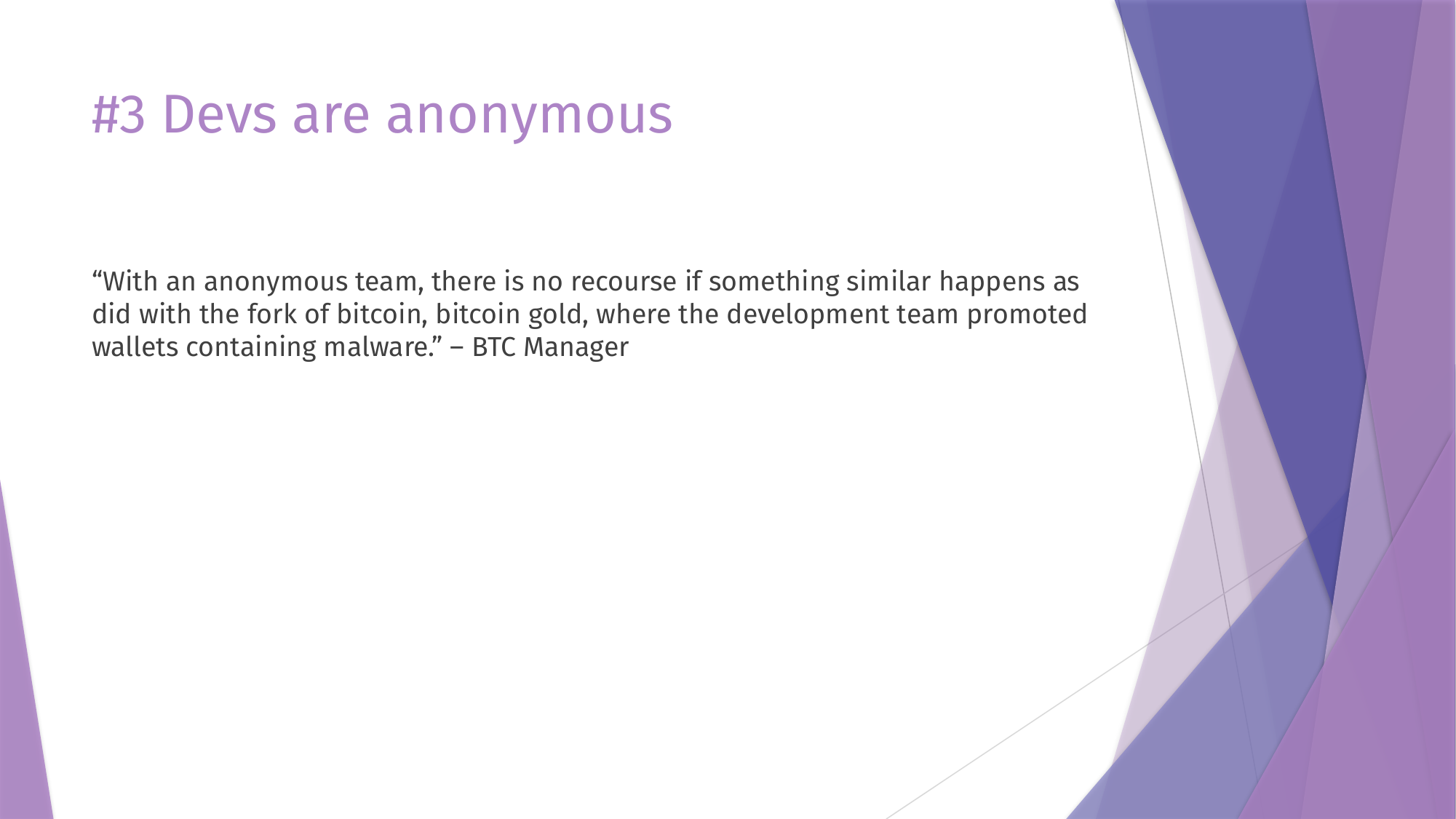

# #3 Devs are anonymous
“With an anonymous team, there is no recourse if something similar happens as did with the fork of bitcoin, bitcoin gold, where the development team promoted wallets containing malware.” – BTC Manager